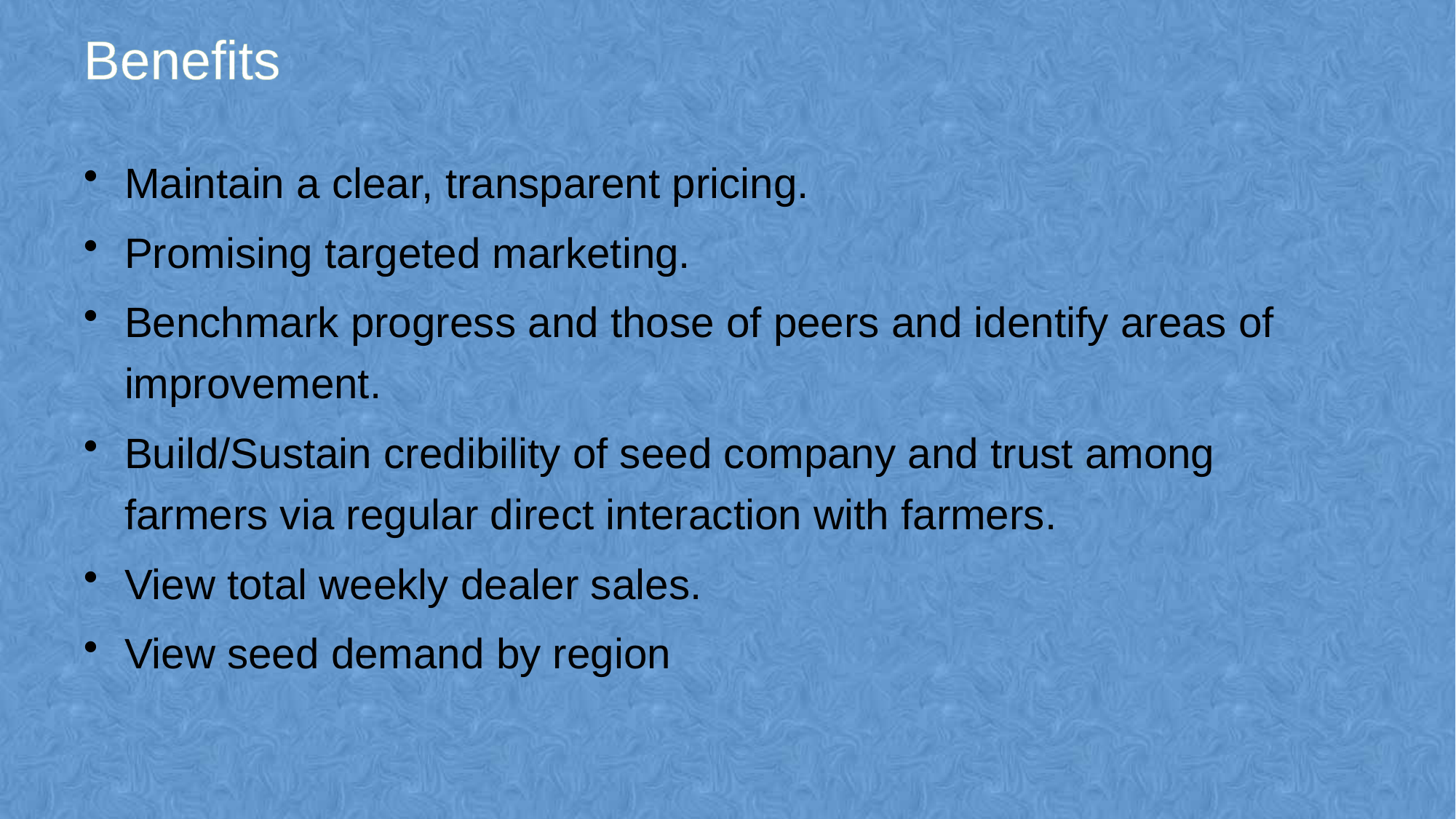

# Benefits
Maintain a clear, transparent pricing.
Promising targeted marketing.
Benchmark progress and those of peers and identify areas of improvement.
Build/Sustain credibility of seed company and trust among farmers via regular direct interaction with farmers.
View total weekly dealer sales.
View seed demand by region